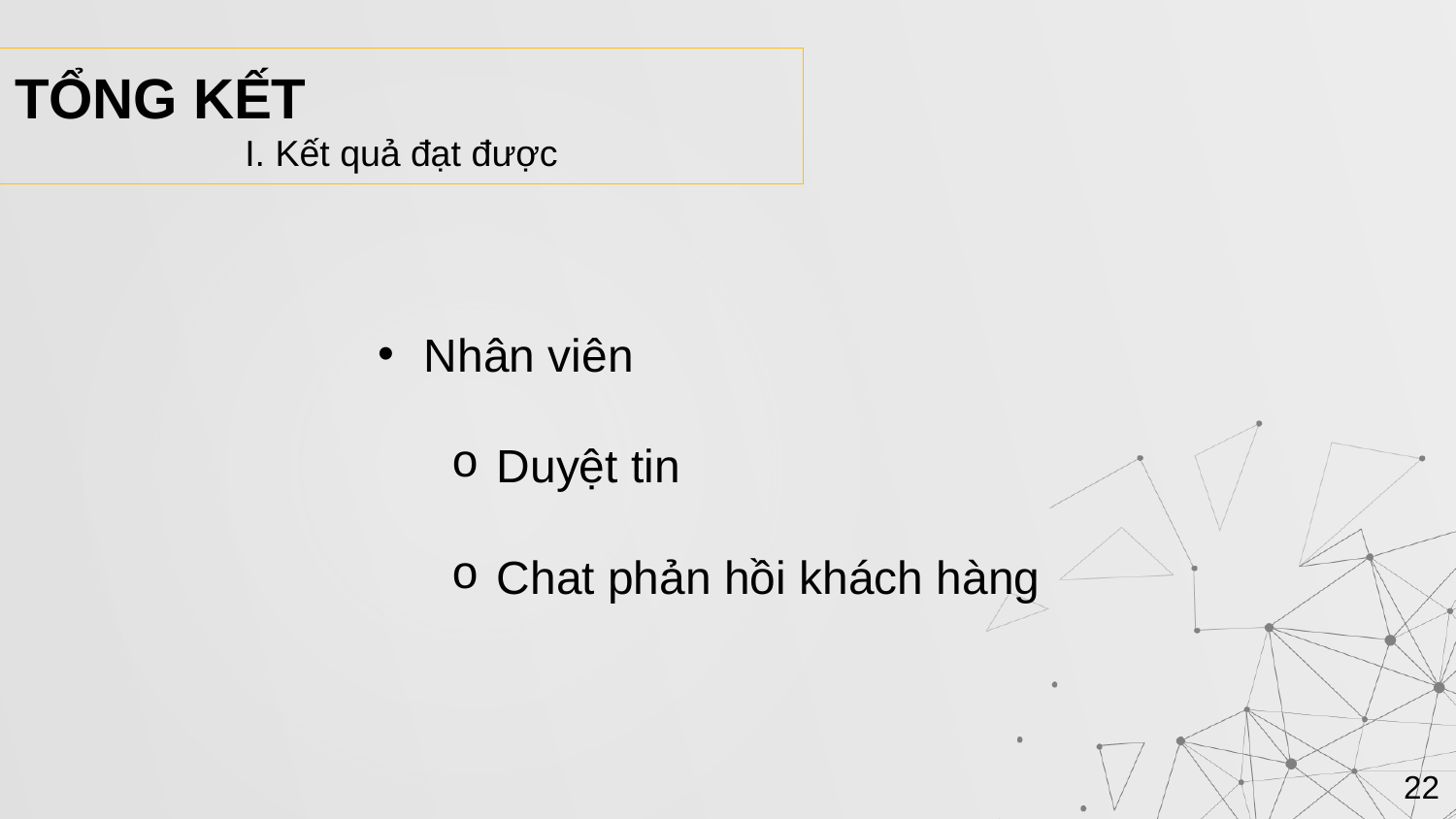

TỔNG KẾT
I. Kết quả đạt được

Nhân viên
Duyệt tin
Chat phản hồi khách hàng

22